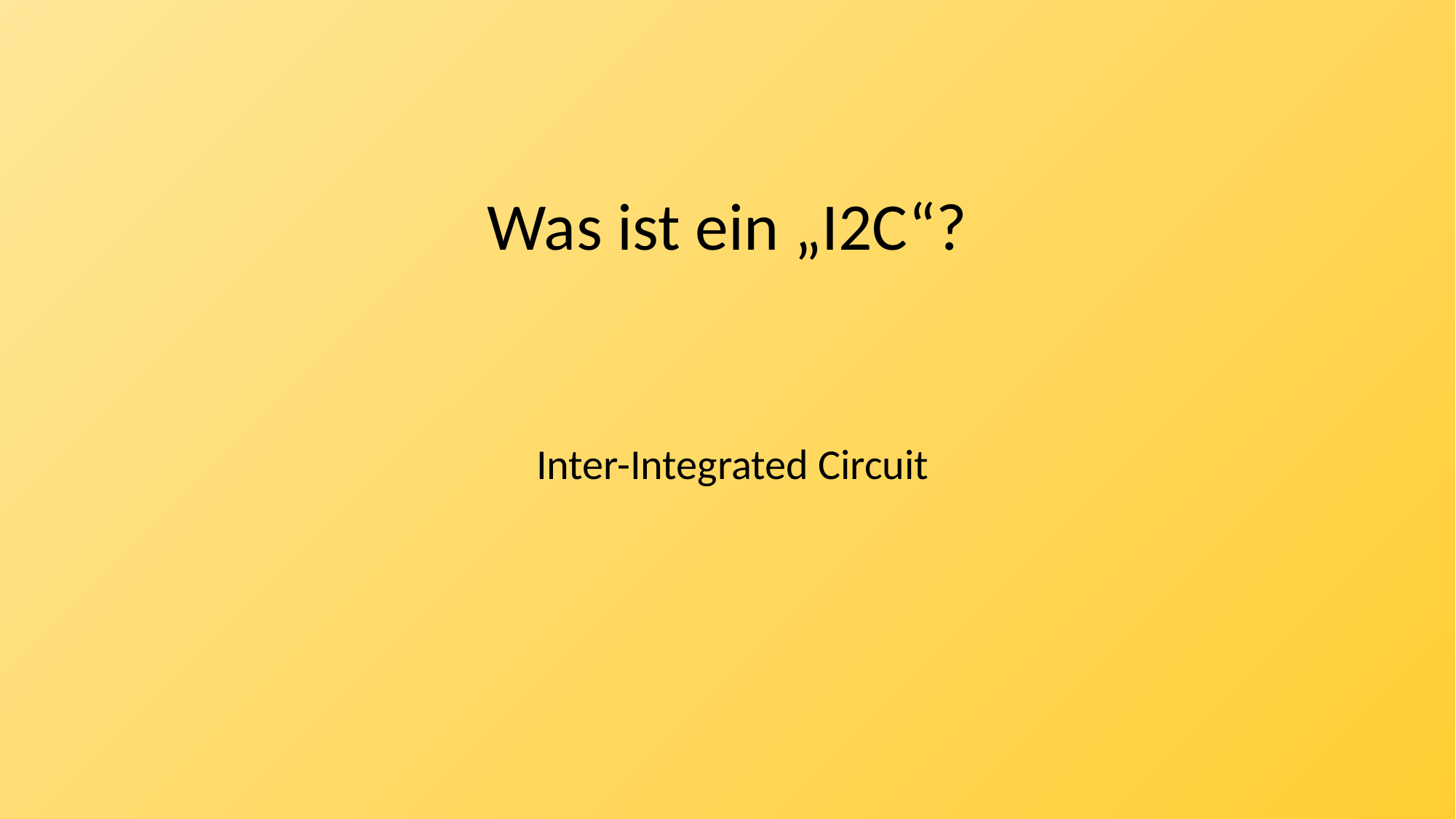

# Was ist ein „I2C“?
 Inter-Integrated Circuit